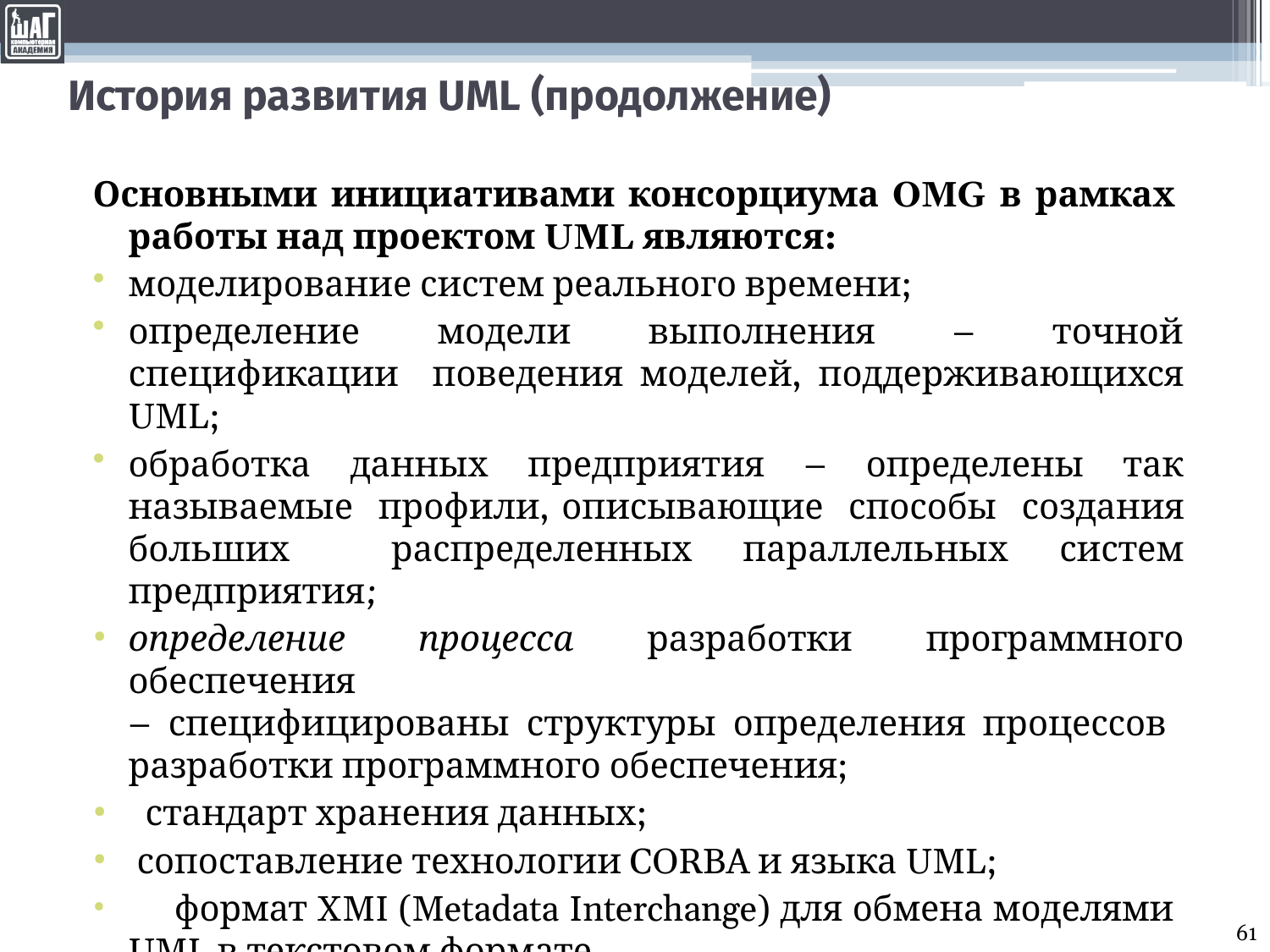

# История развития UML (продолжение)
Основными инициативами консорциума OMG в рамках
работы над проектом UML являются:
моделирование систем реального времени;
определение модели выполнения – точной спецификации  поведения моделей, поддерживающихся UML;
обработка данных предприятия – определены так называемые  профили, описывающие  способы  создания больших  распределенных параллельных систем предприятия;
определение процесса разработки программного обеспечения
– специфицированы структуры определения процессов  разработки программного обеспечения;
стандарт хранения данных;
сопоставление технологии CORBA и языка UML;
	формат XMI (Metadata Interchange) для обмена моделями  UML в текстовом формате.
61